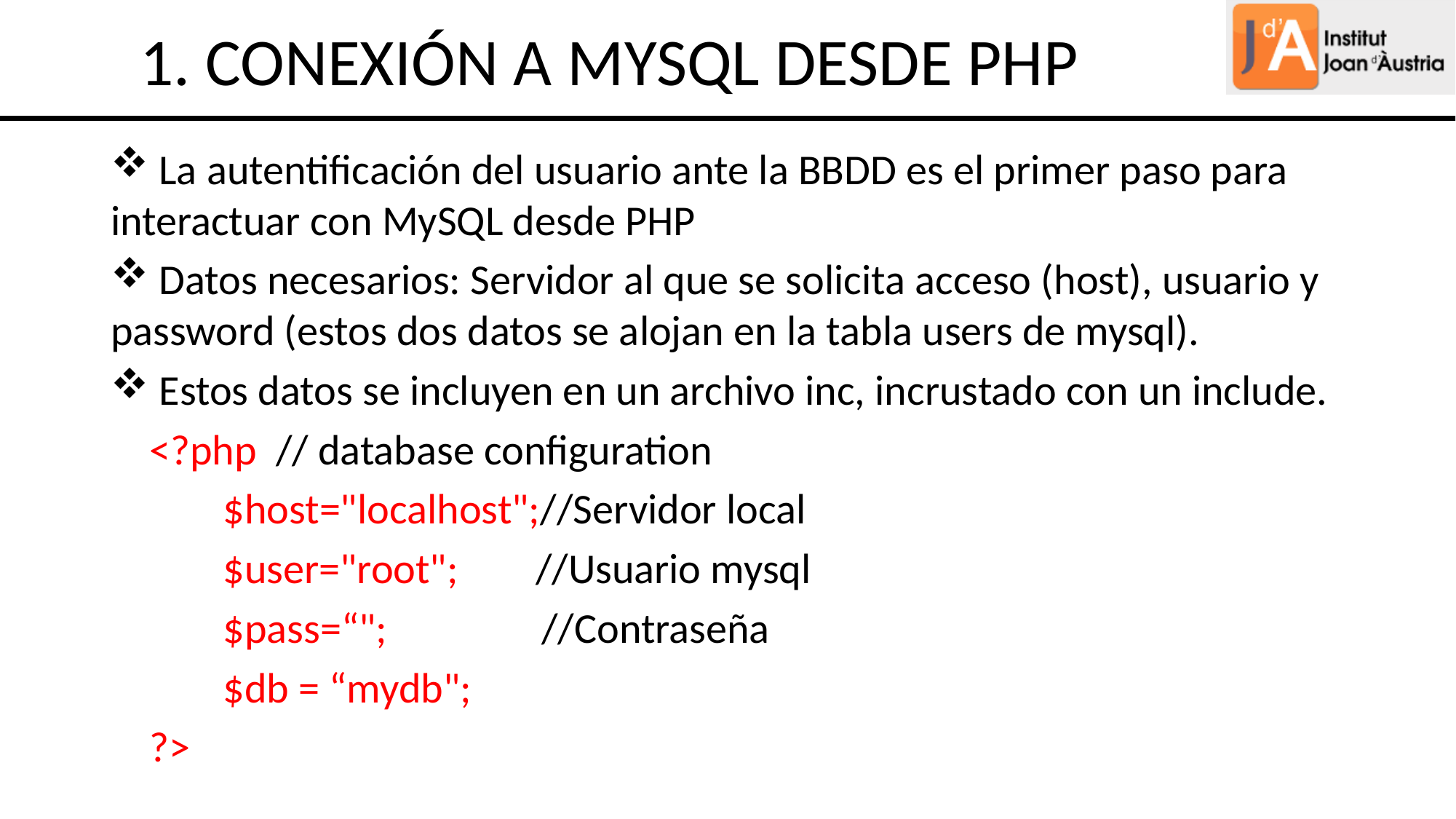

1. CONEXIÓN A MYSQL DESDE PHP
 La autentificación del usuario ante la BBDD es el primer paso para interactuar con MySQL desde PHP
 Datos necesarios: Servidor al que se solicita acceso (host), usuario y password (estos dos datos se alojan en la tabla users de mysql).
 Estos datos se incluyen en un archivo inc, incrustado con un include.
    <?php  // database configuration
      $host="localhost";//Servidor local
      $user="root";        //Usuario mysql
      $pass=“";                //Contraseña
      $db = “mydb";
    ?>